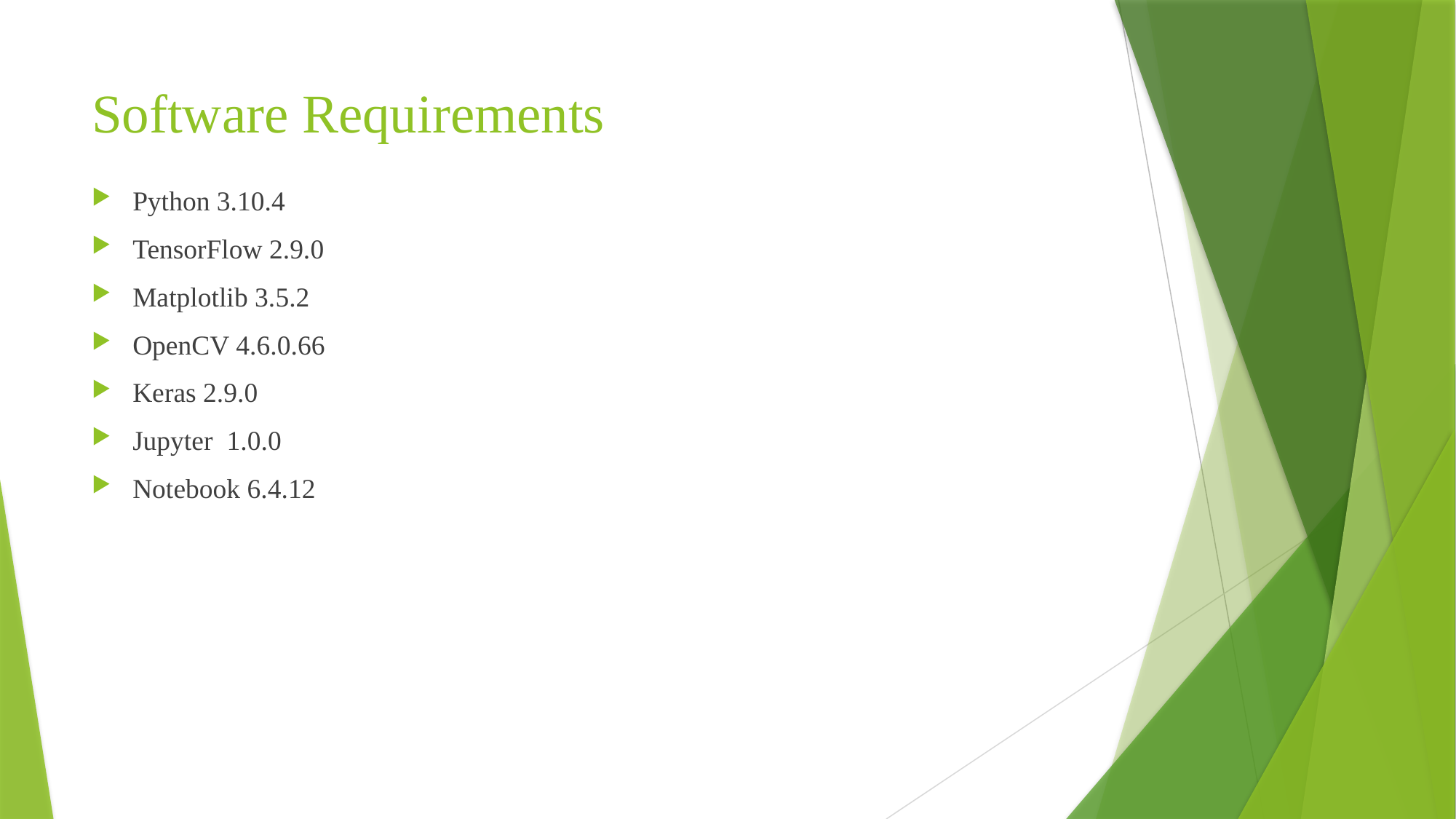

# Software Requirements
Python 3.10.4
TensorFlow 2.9.0
Matplotlib 3.5.2
OpenCV 4.6.0.66
Keras 2.9.0
Jupyter  1.0.0
Notebook 6.4.12